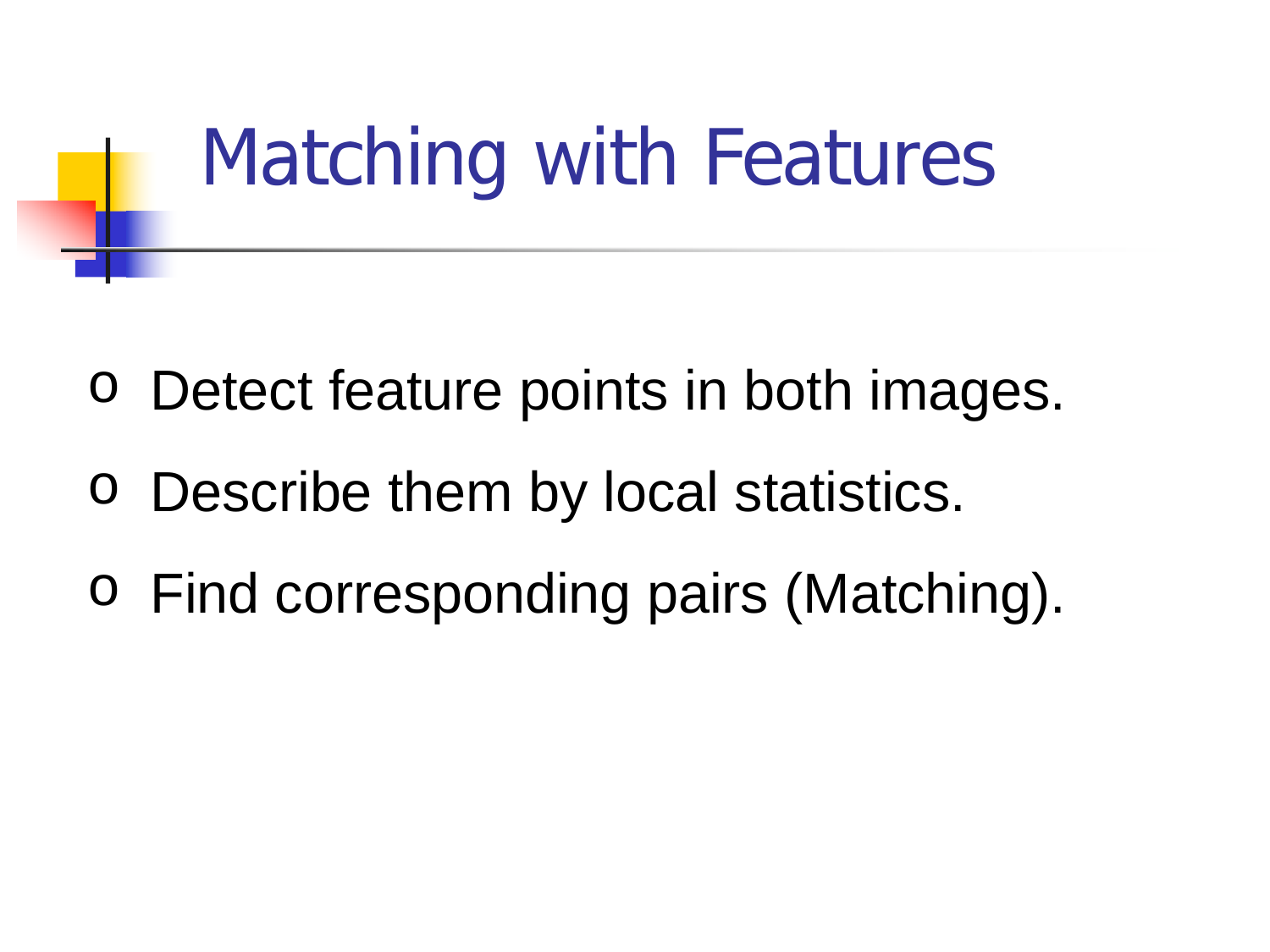

# Matching with Features
Detect feature points in both images.
Describe them by local statistics.
Find corresponding pairs (Matching).